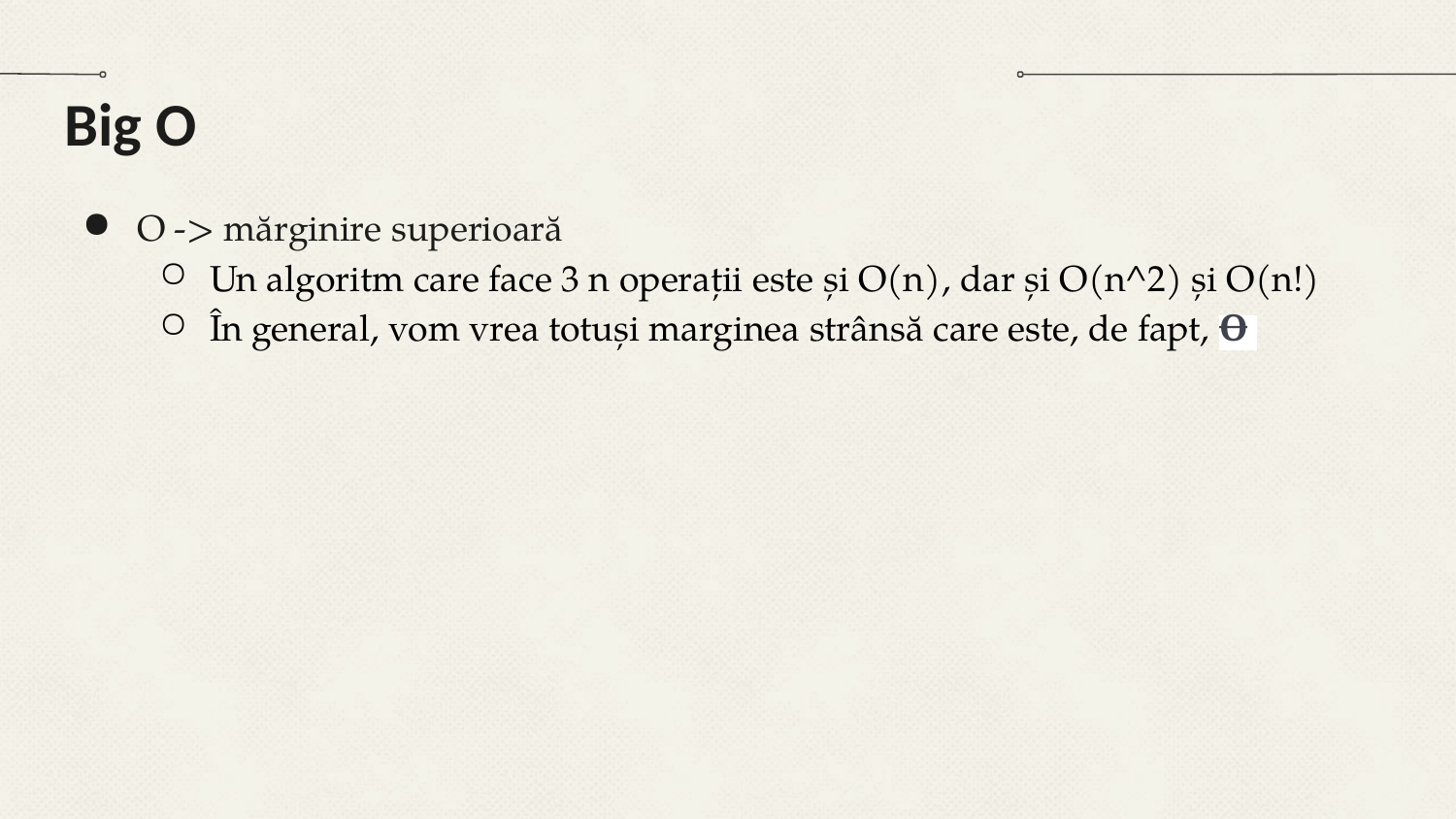

# Big O
O -> mărginire superioară
Un algoritm care face 3 n operații este și O(n), dar și O(n^2) și O(n!)
În general, vom vrea totuși marginea strânsă care este, de fapt, Ꝋ